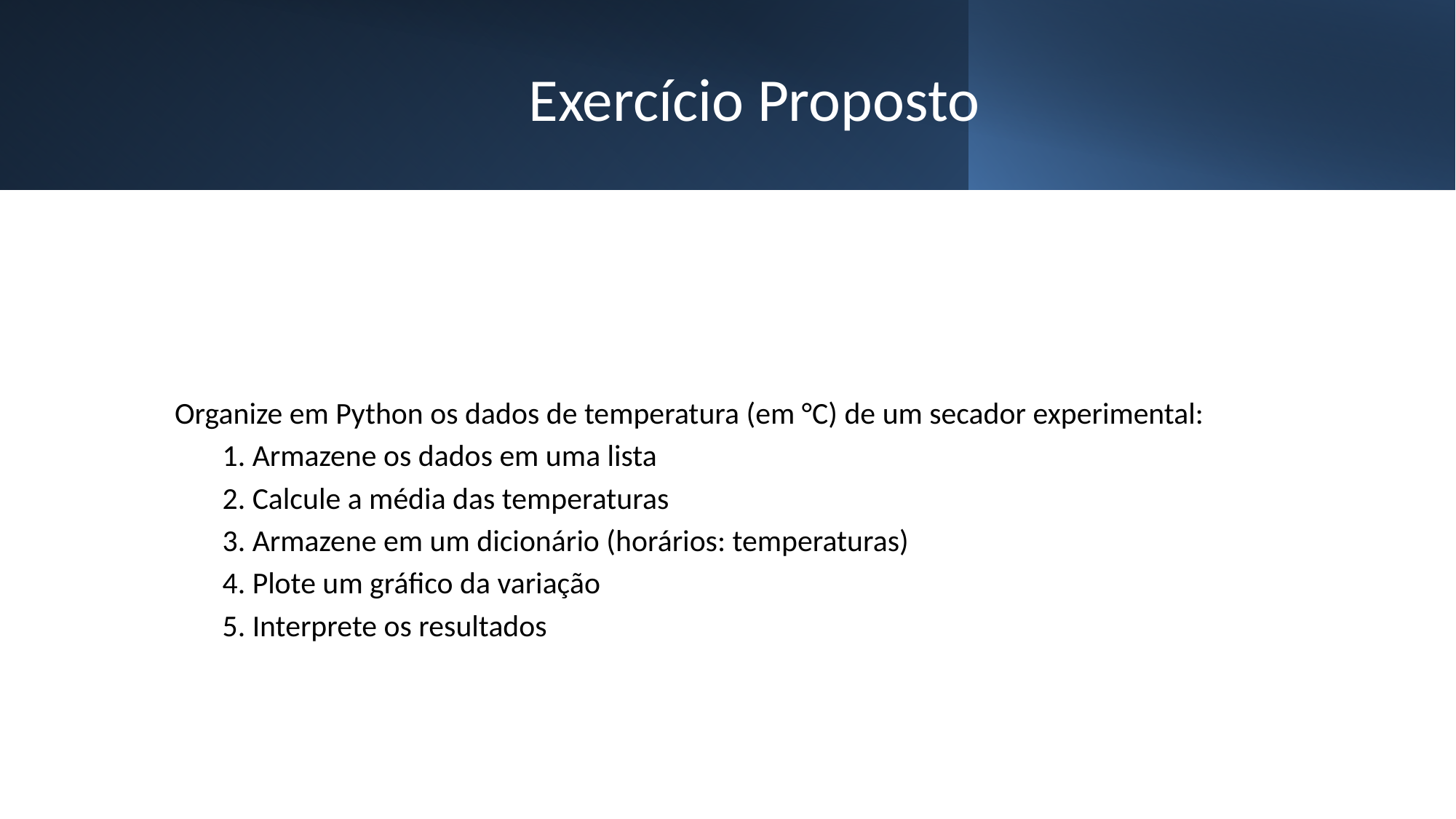

# Exercício Proposto

Organize em Python os dados de temperatura (em °C) de um secador experimental:
1. Armazene os dados em uma lista
2. Calcule a média das temperaturas
3. Armazene em um dicionário (horários: temperaturas)
4. Plote um gráfico da variação
5. Interprete os resultados